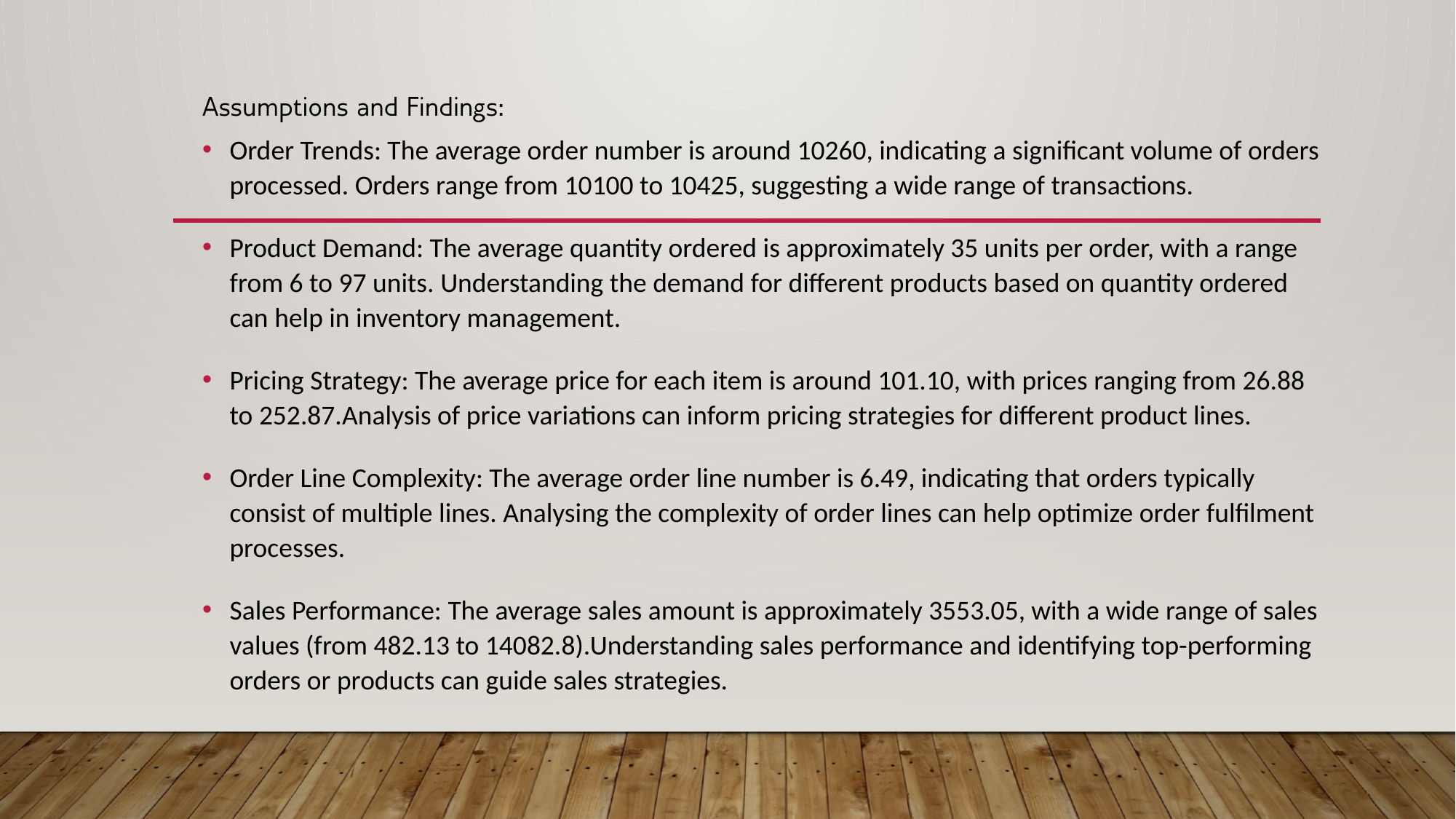

Assumptions and Findings:
Order Trends: The average order number is around 10260, indicating a significant volume of orders processed. Orders range from 10100 to 10425, suggesting a wide range of transactions.
Product Demand: The average quantity ordered is approximately 35 units per order, with a range from 6 to 97 units. Understanding the demand for different products based on quantity ordered can help in inventory management.
Pricing Strategy: The average price for each item is around 101.10, with prices ranging from 26.88 to 252.87.Analysis of price variations can inform pricing strategies for different product lines.
Order Line Complexity: The average order line number is 6.49, indicating that orders typically consist of multiple lines. Analysing the complexity of order lines can help optimize order fulfilment processes.
Sales Performance: The average sales amount is approximately 3553.05, with a wide range of sales values (from 482.13 to 14082.8).Understanding sales performance and identifying top-performing orders or products can guide sales strategies.